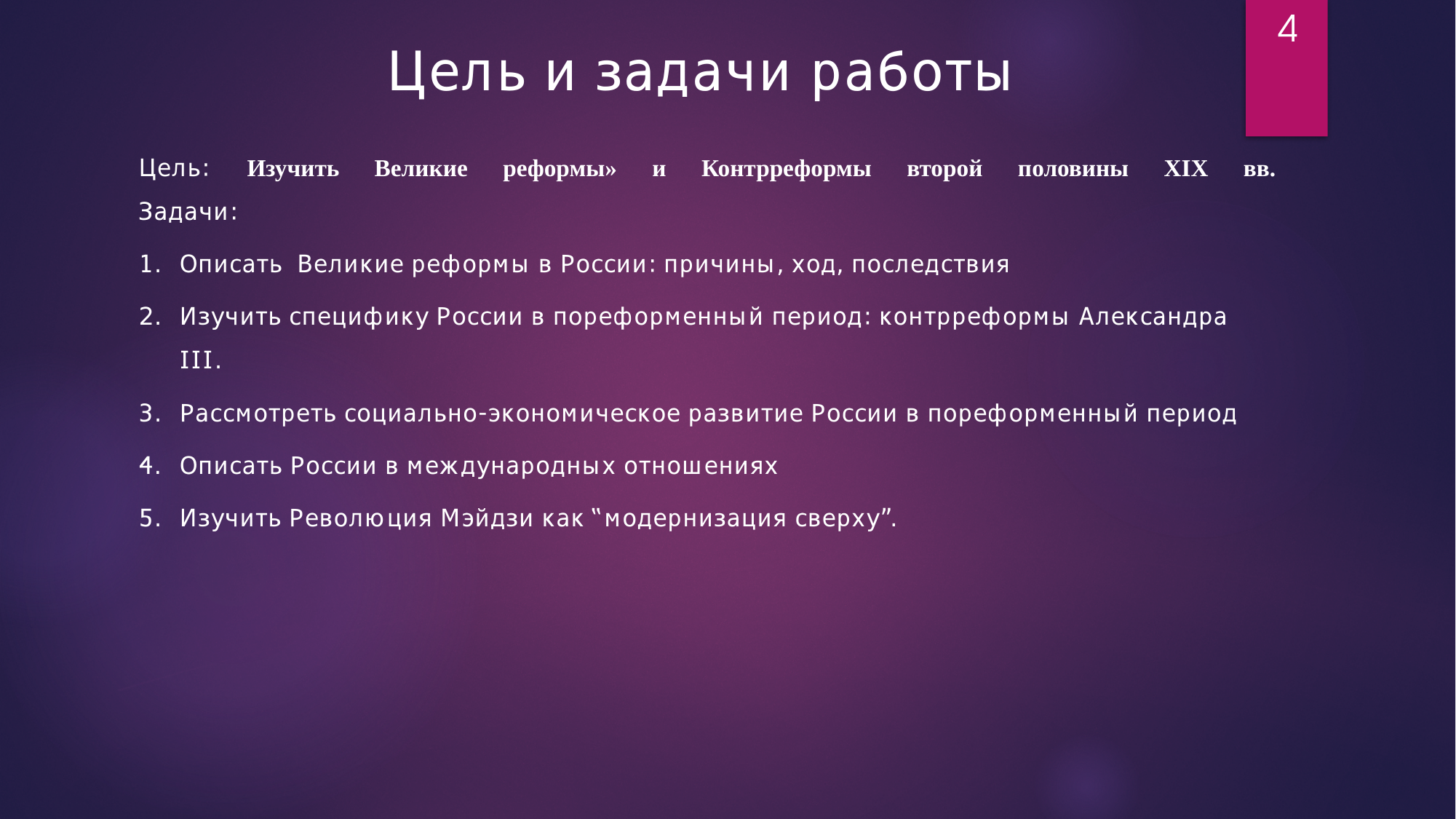

4
Цель и задачи работы
Цель: Изучить Великие реформы» и Контрреформы второй половины XIX вв.
Задачи:
Описать  Великие реформы в России: причины, ход, последствия
Изучить специфику России в пореформенный период: контрреформы Александра III.
Рассмотреть социально-экономическое развитие России в пореформенный период
Описать России в международных отношениях
Изучить Революция Мэйдзи как “модернизация сверху”.